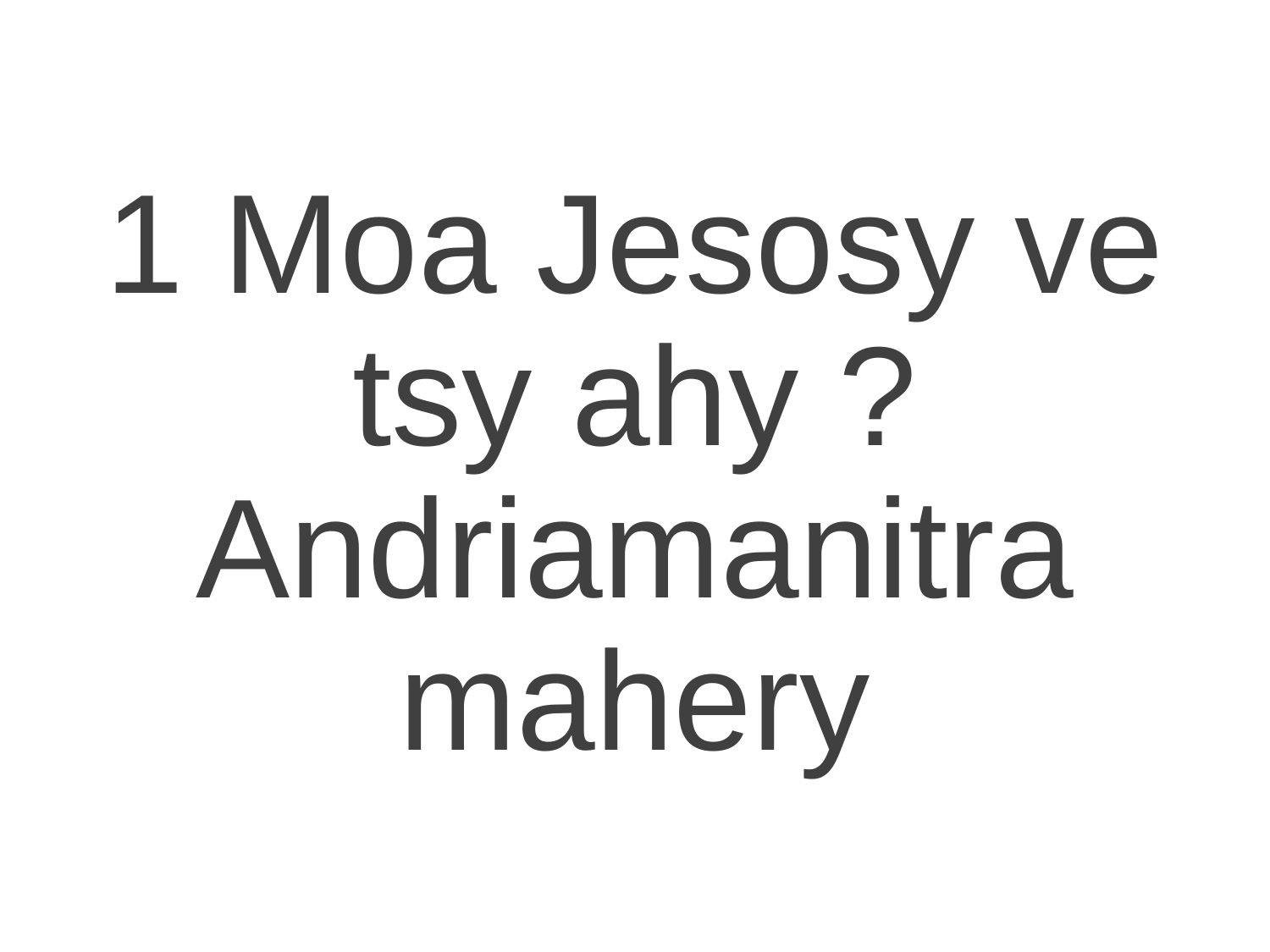

1 Moa Jesosy ve tsy ahy ?
Andriamanitra mahery